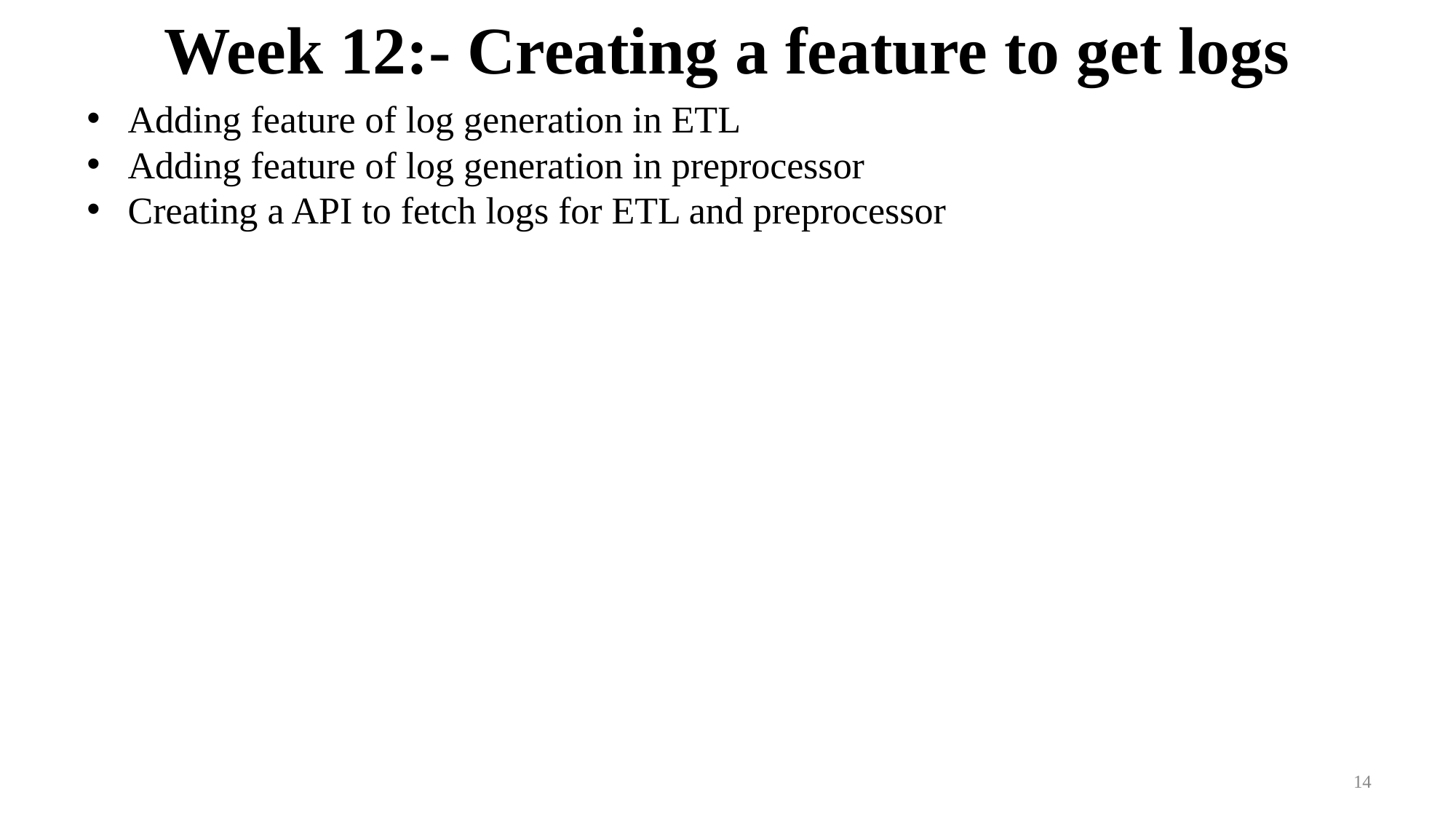

# Week 12:- Creating a feature to get logs
Adding feature of log generation in ETL
Adding feature of log generation in preprocessor
Creating a API to fetch logs for ETL and preprocessor
14